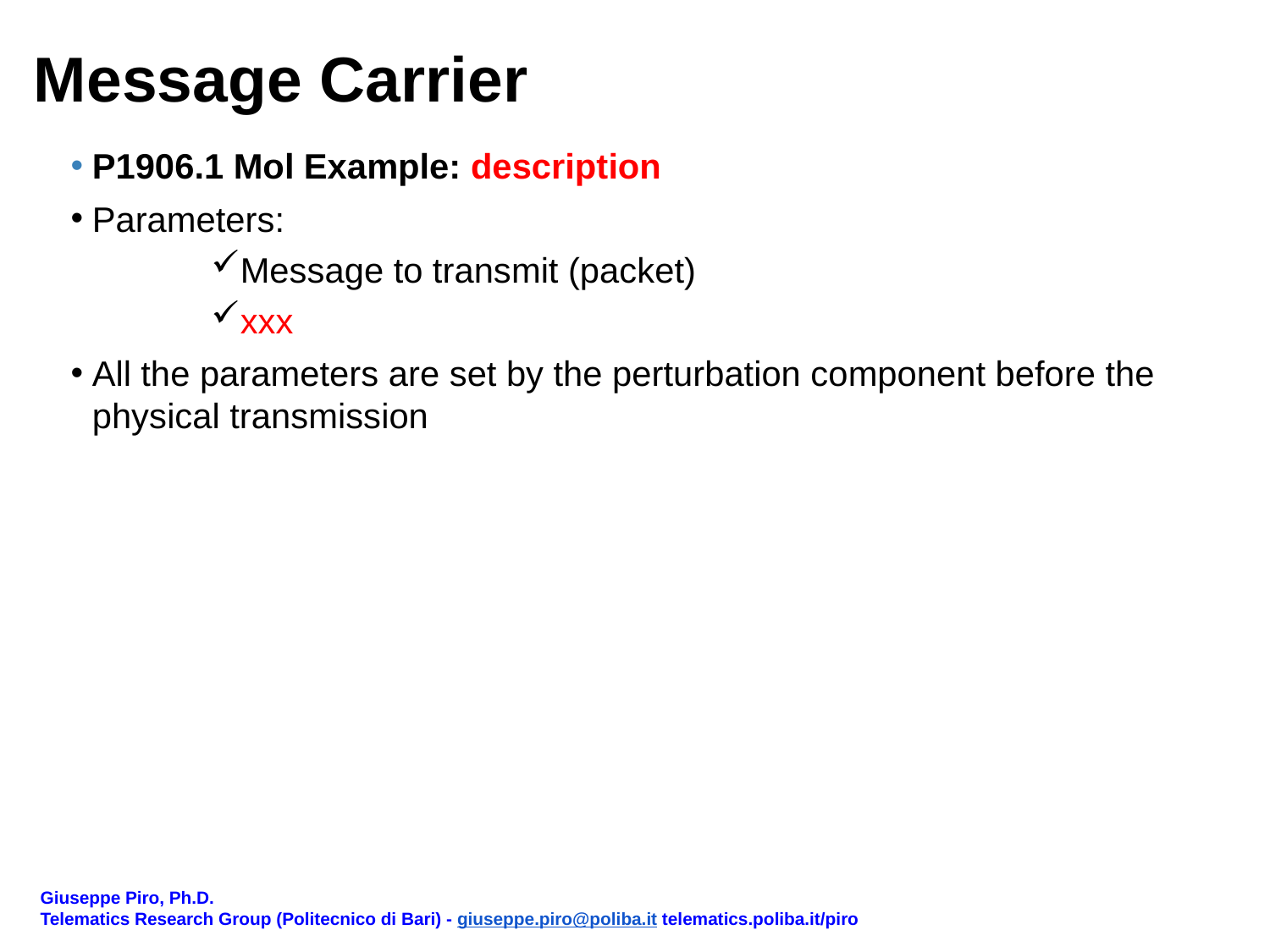

# Message Carrier
P1906.1 Mol Example: description
Parameters:
Message to transmit (packet)
xxx
All the parameters are set by the perturbation component before the physical transmission

Giuseppe Piro, Ph.D.
Telematics Research Group (Politecnico di Bari) - giuseppe.piro@poliba.it telematics.poliba.it/piro